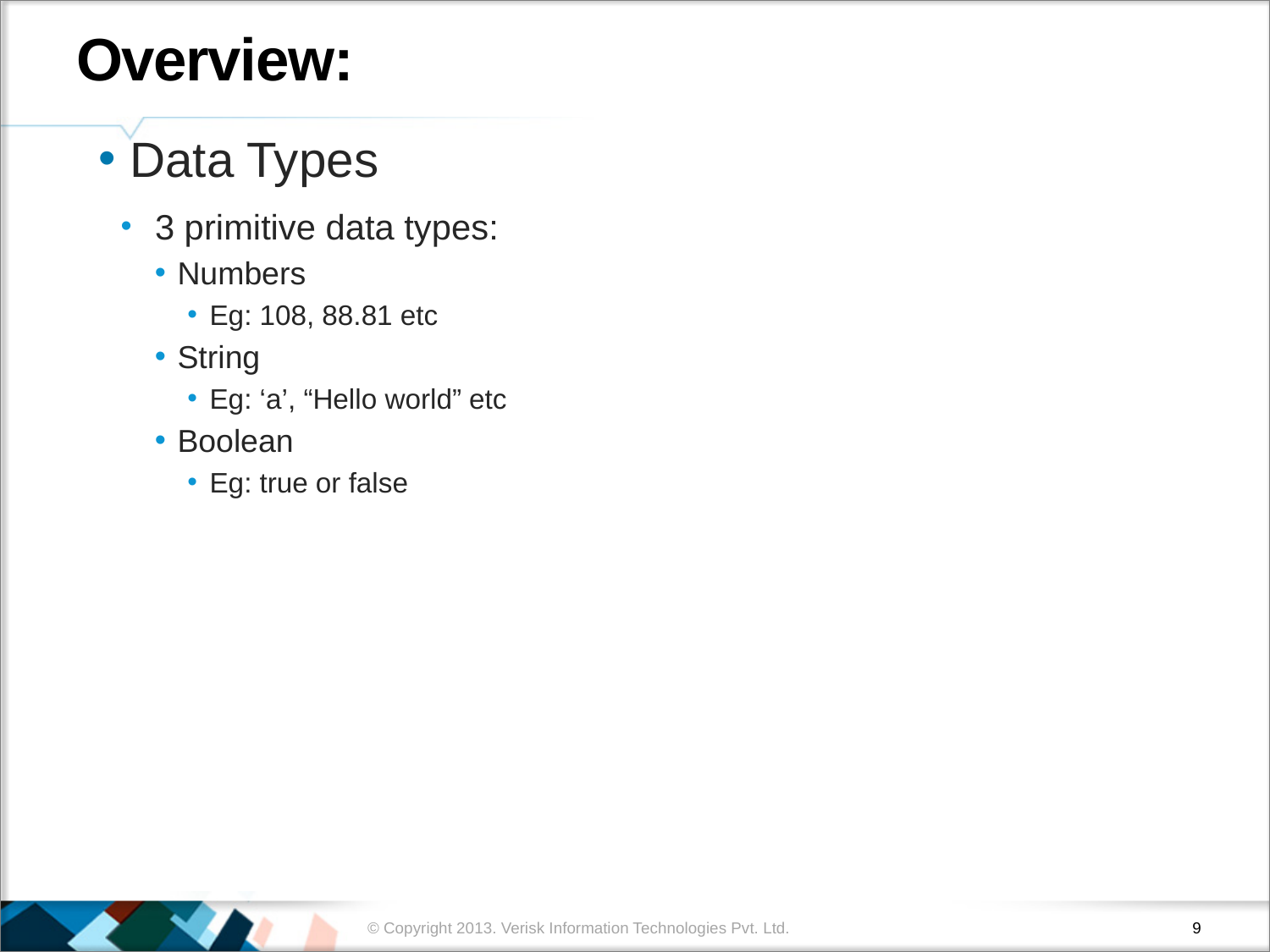

# Overview:
 Data Types
 3 primitive data types:
Numbers
Eg: 108, 88.81 etc
String
Eg: ‘a’, “Hello world” etc
Boolean
Eg: true or false